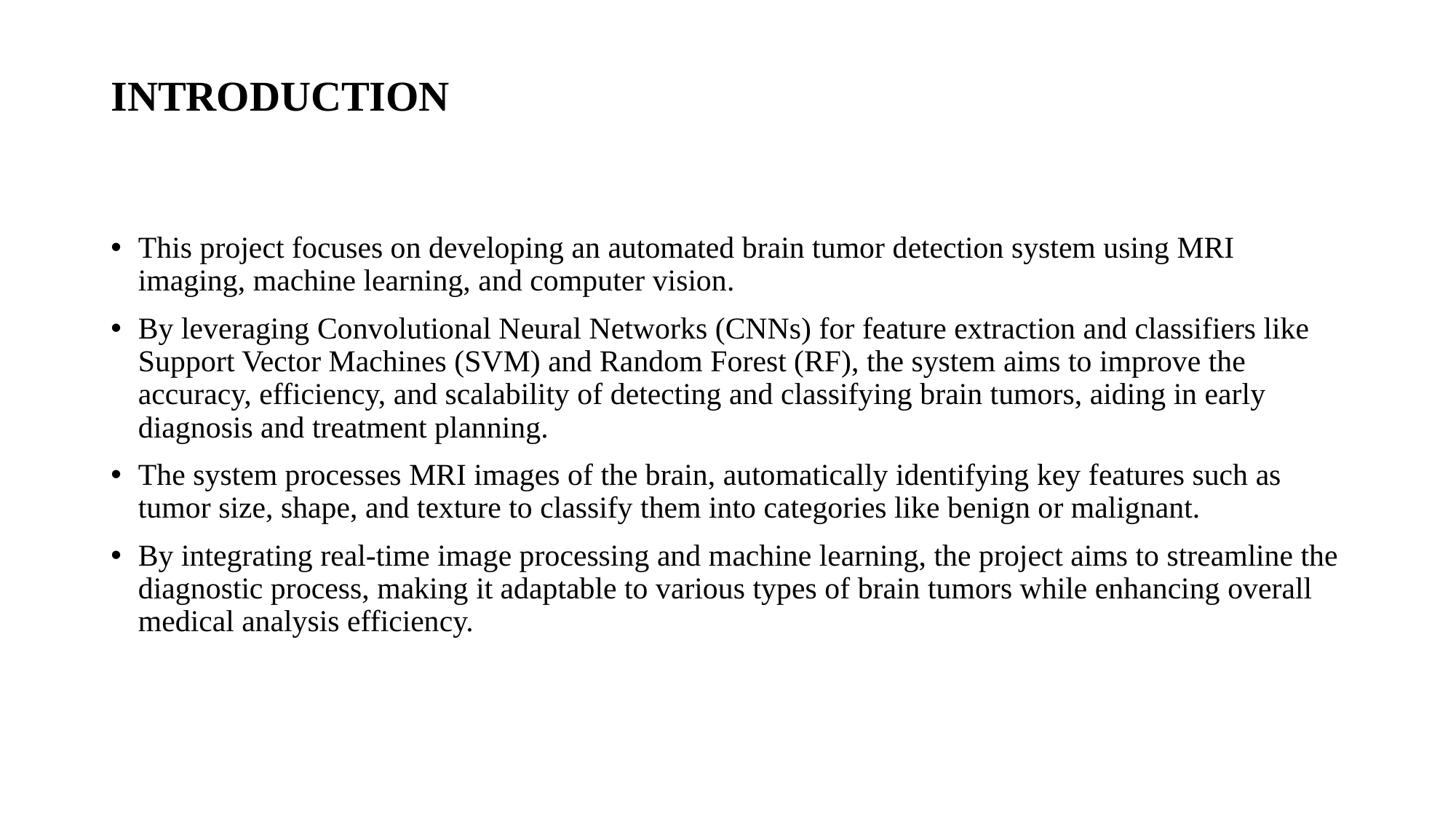

# INTRODUCTION

This project focuses on developing an automated brain tumor detection system using MRI imaging, machine learning, and computer vision.
By leveraging Convolutional Neural Networks (CNNs) for feature extraction and classifiers like Support Vector Machines (SVM) and Random Forest (RF), the system aims to improve the accuracy, efficiency, and scalability of detecting and classifying brain tumors, aiding in early diagnosis and treatment planning.
The system processes MRI images of the brain, automatically identifying key features such as tumor size, shape, and texture to classify them into categories like benign or malignant.
By integrating real-time image processing and machine learning, the project aims to streamline the diagnostic process, making it adaptable to various types of brain tumors while enhancing overall medical analysis efficiency.